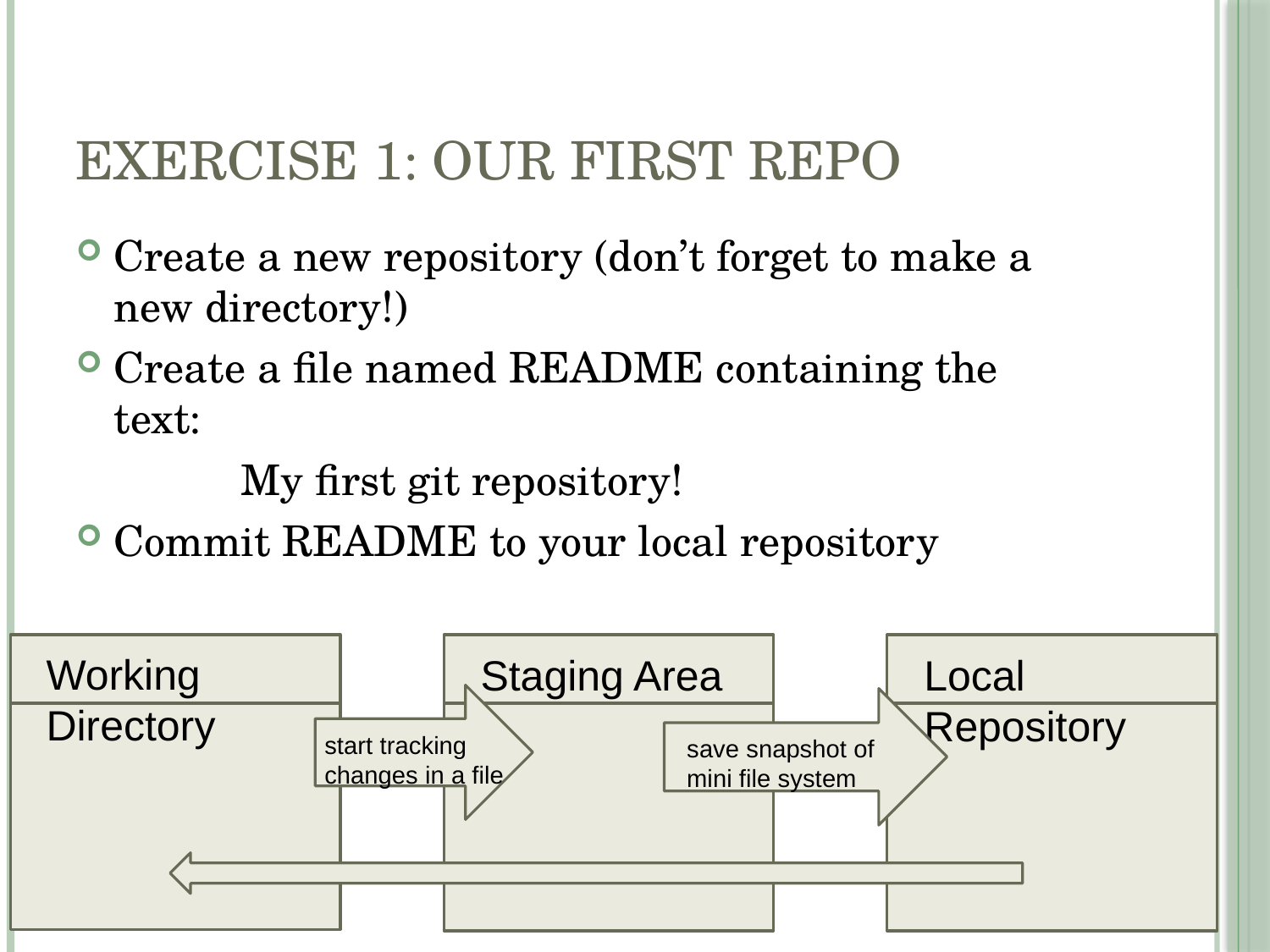

# Exercise 1: Our first Repo
Create a new repository (don’t forget to make a new directory!)
Create a file named README containing the text:
		My first git repository!
Commit README to your local repository

Working Directory
Staging Area
Local Repository

start tracking changes in a file
save snapshot of mini file system